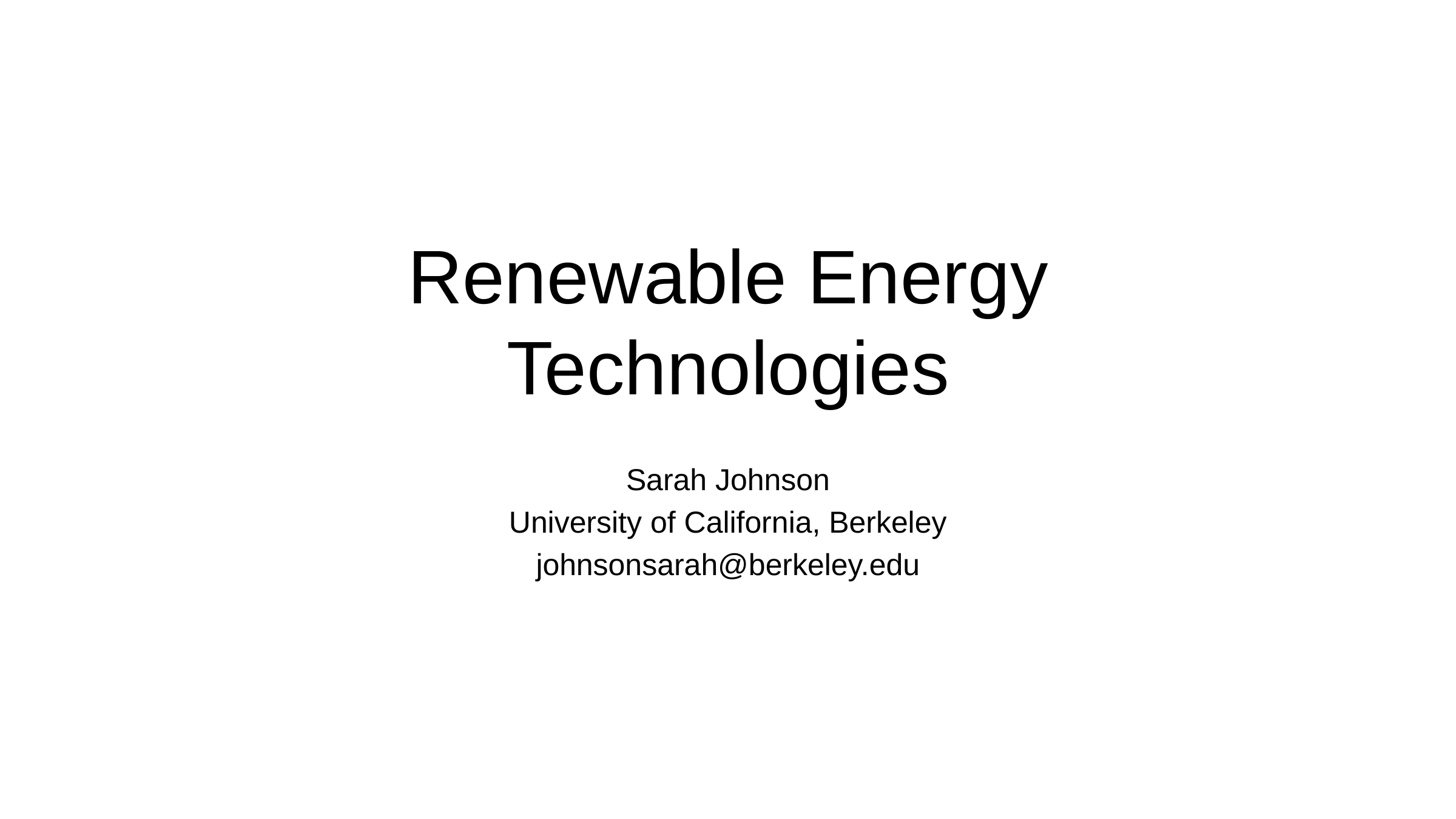

# Renewable Energy Technologies
Sarah Johnson
University of California, Berkeley
johnsonsarah@berkeley.edu